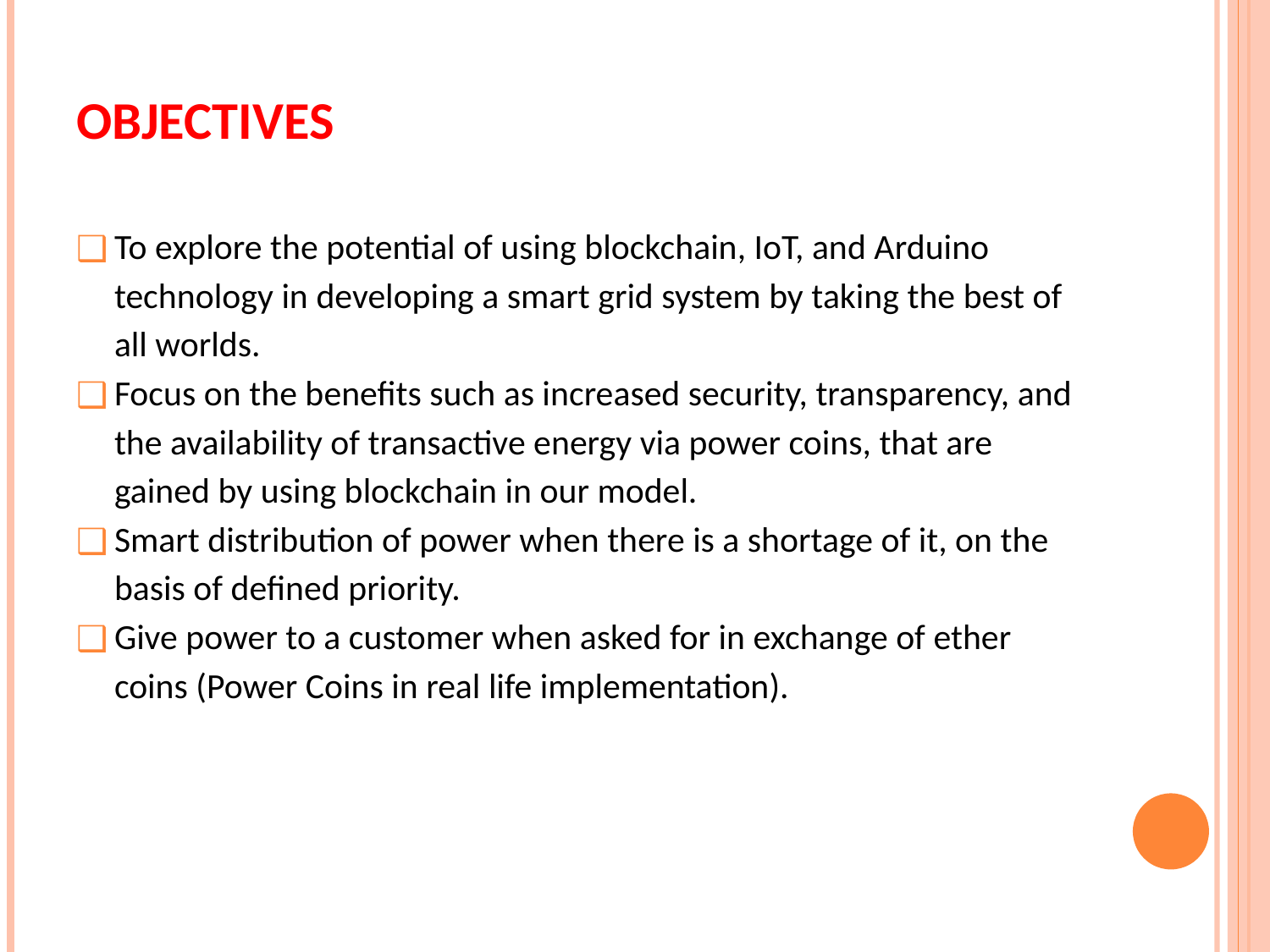

# Objectives
To explore the potential of using blockchain, IoT, and Arduino technology in developing a smart grid system by taking the best of all worlds.
Focus on the benefits such as increased security, transparency, and the availability of transactive energy via power coins, that are gained by using blockchain in our model.
Smart distribution of power when there is a shortage of it, on the basis of defined priority.
Give power to a customer when asked for in exchange of ether coins (Power Coins in real life implementation).